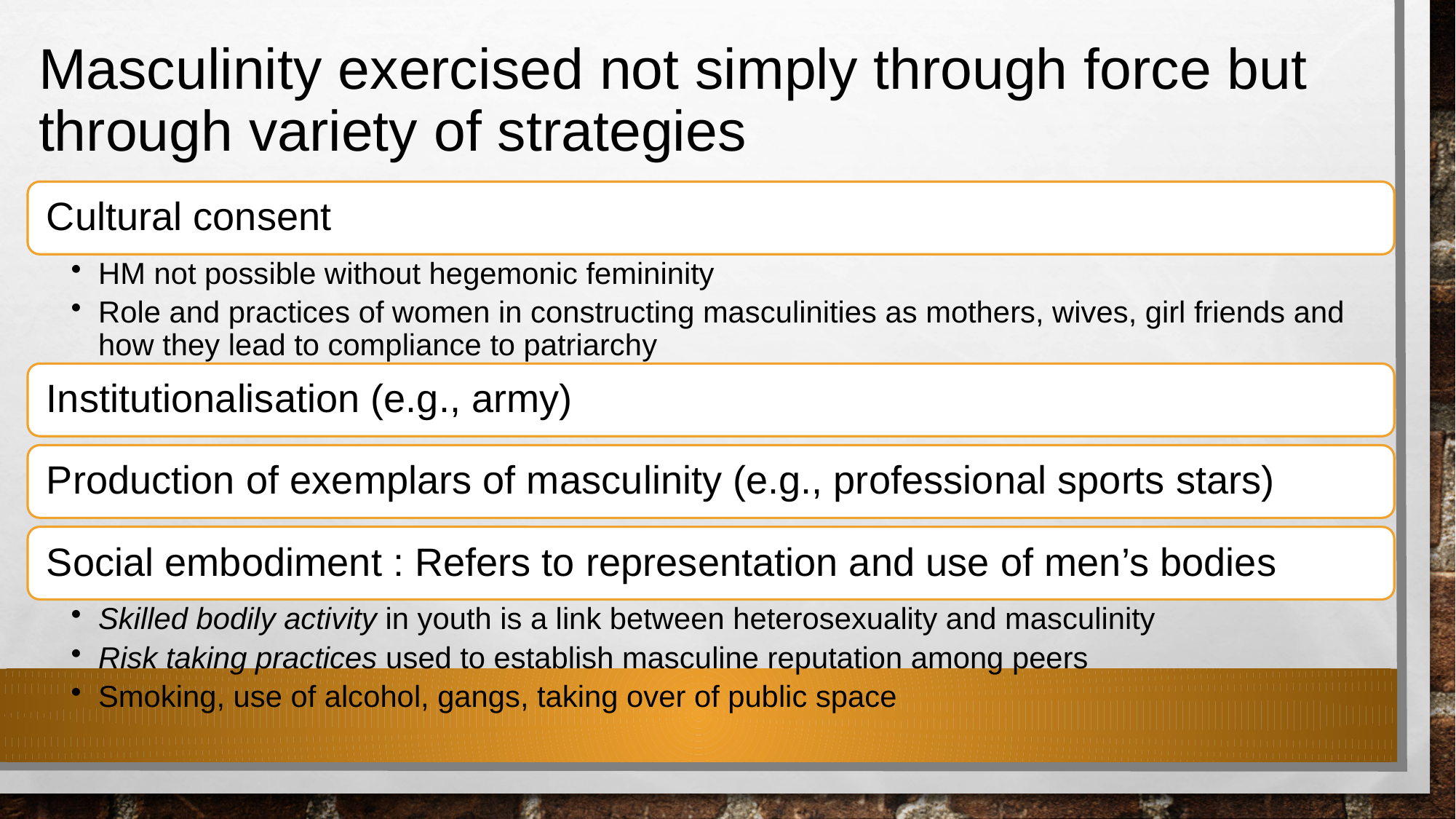

# Masculinity exercised not simply through force but through variety of strategies
Cultural consent
HM not possible without hegemonic femininity
Role and practices of women in constructing masculinities as mothers, wives, girl friends and how they lead to compliance to patriarchy
Institutionalisation (e.g., army)
Production of exemplars of masculinity (e.g., professional sports stars)
Social embodiment : Refers to representation and use of men’s bodies
Skilled bodily activity in youth is a link between heterosexuality and masculinity
Risk taking practices used to establish masculine reputation among peers
Smoking, use of alcohol, gangs, taking over of public space